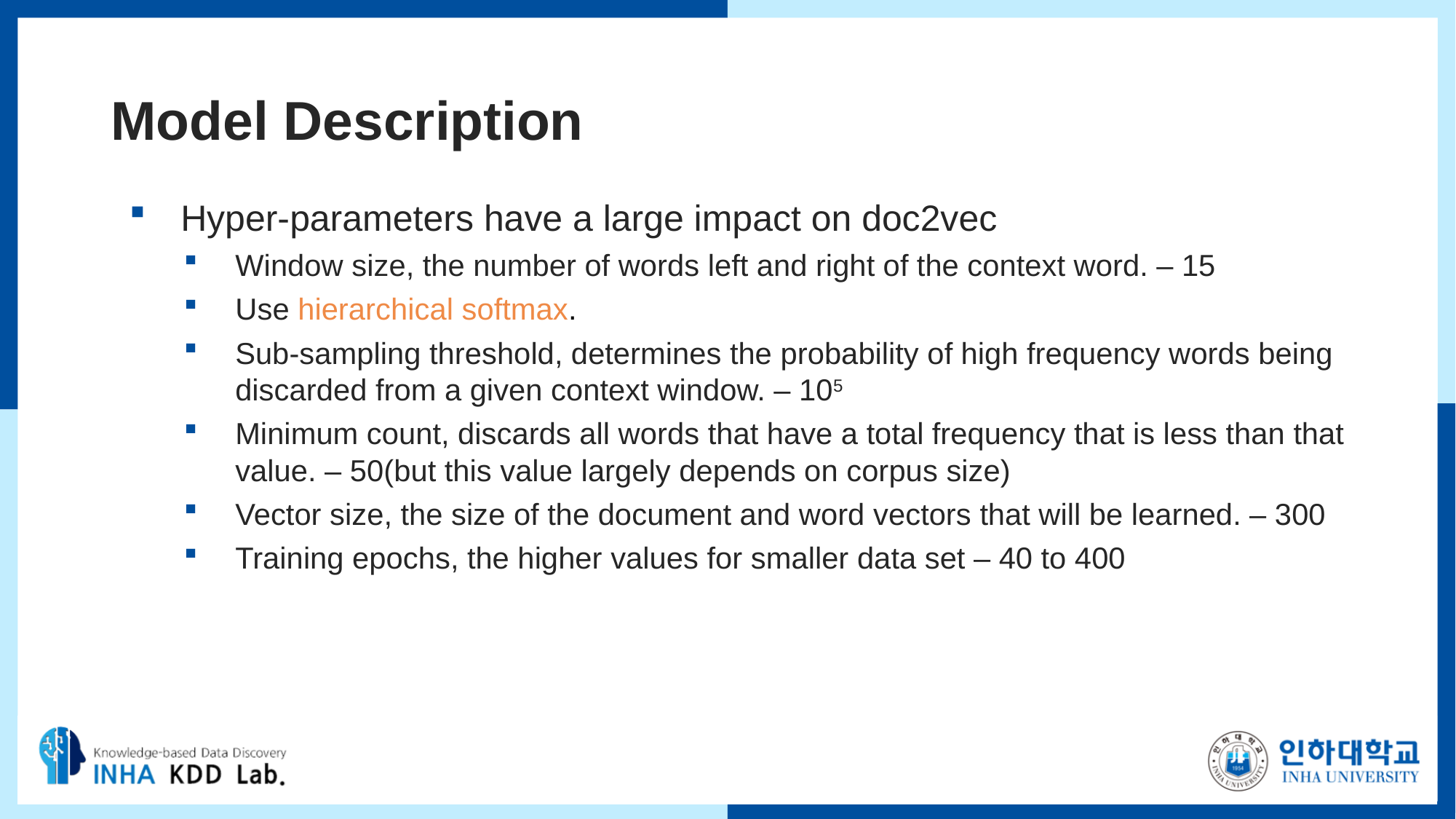

# Model Description
Hyper-parameters have a large impact on doc2vec
Window size, the number of words left and right of the context word. – 15
Use hierarchical softmax.
Sub-sampling threshold, determines the probability of high frequency words being discarded from a given context window. – 105
Minimum count, discards all words that have a total frequency that is less than that value. – 50(but this value largely depends on corpus size)
Vector size, the size of the document and word vectors that will be learned. – 300
Training epochs, the higher values for smaller data set – 40 to 400
8